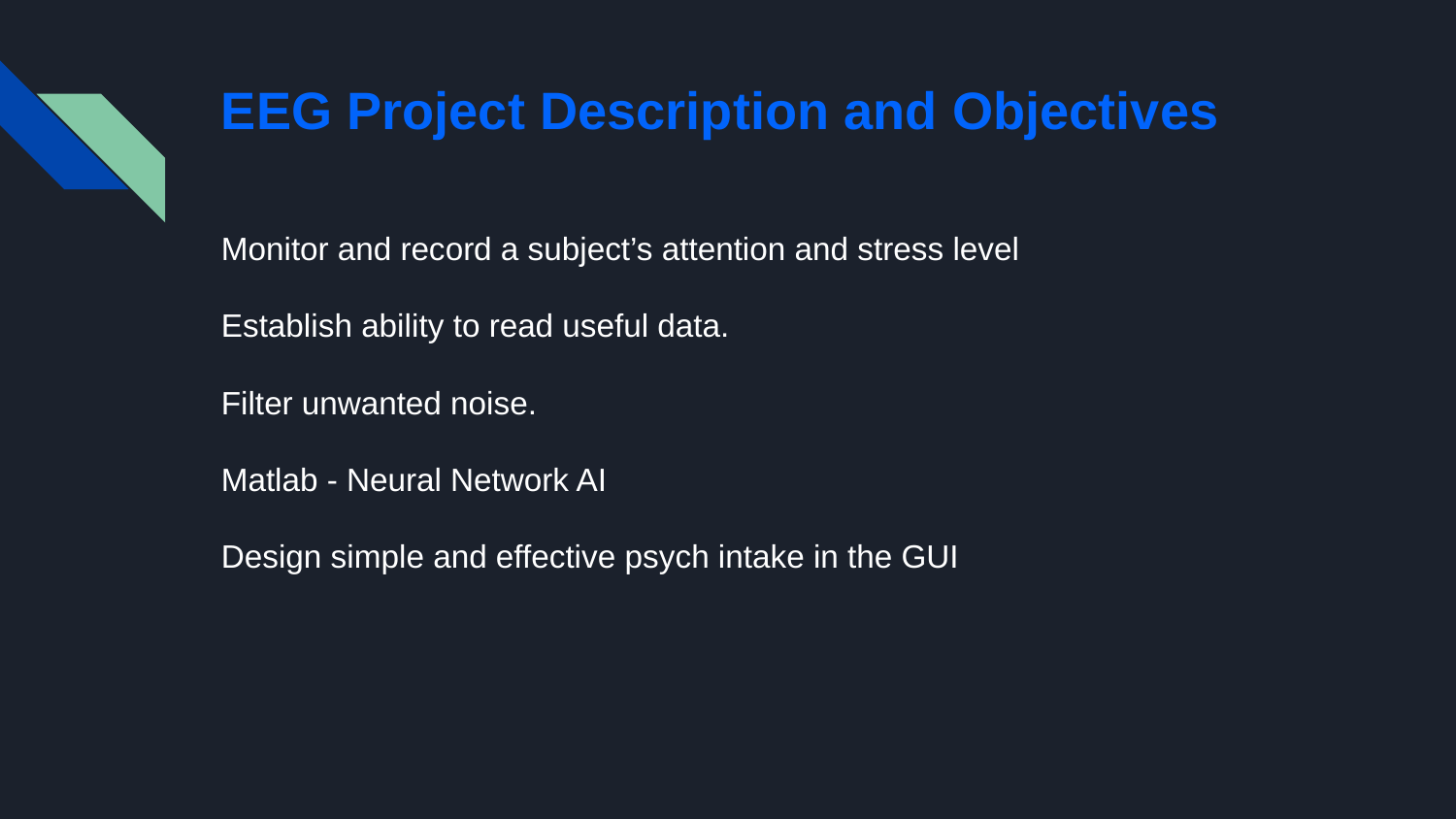

# EEG Project Description and Objectives
Monitor and record a subject’s attention and stress level
Establish ability to read useful data.
Filter unwanted noise.
Matlab - Neural Network AI
Design simple and effective psych intake in the GUI